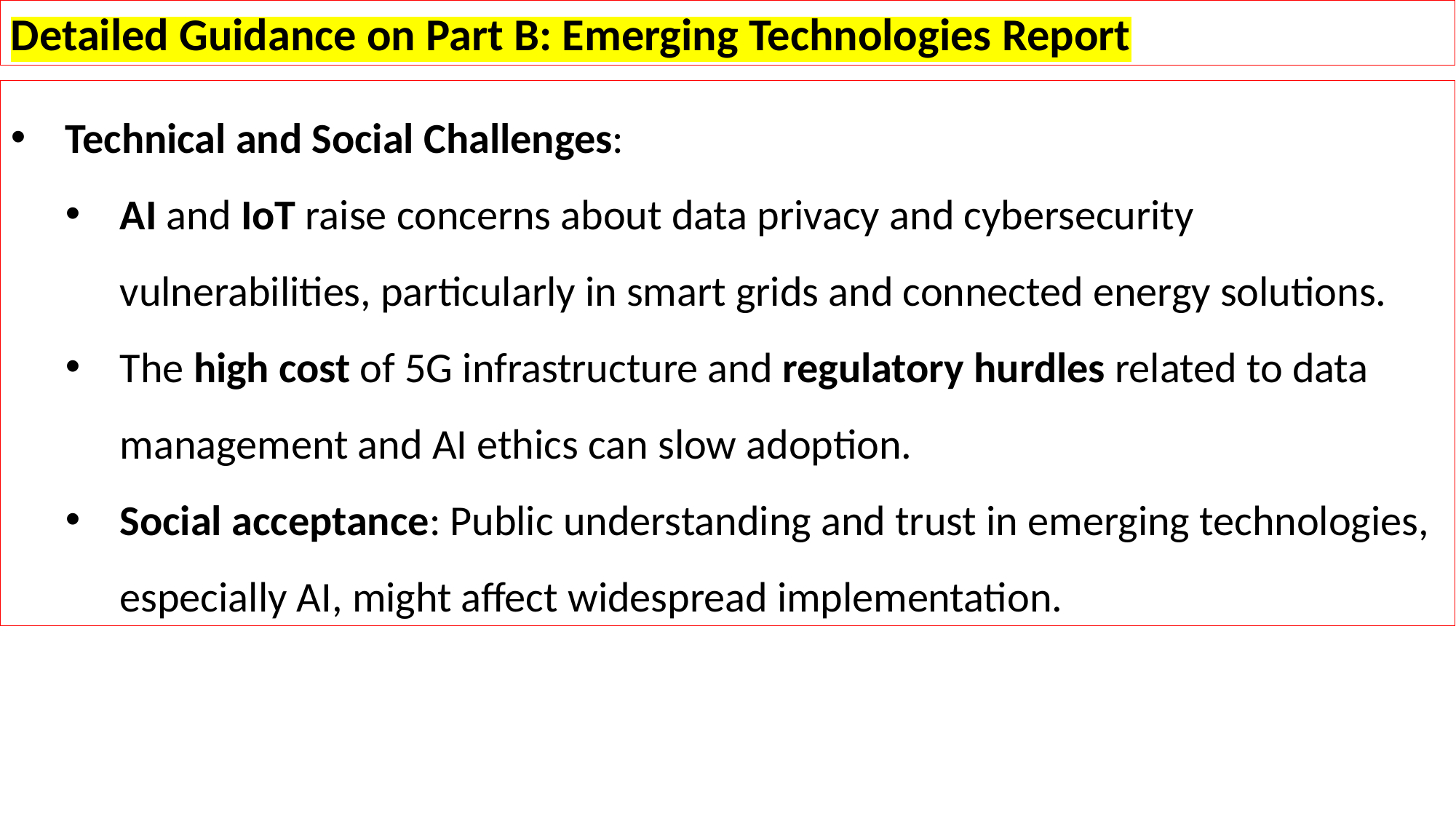

Detailed Guidance on Part B: Emerging Technologies Report
Technical and Social Challenges:
AI and IoT raise concerns about data privacy and cybersecurity vulnerabilities, particularly in smart grids and connected energy solutions.
The high cost of 5G infrastructure and regulatory hurdles related to data management and AI ethics can slow adoption.
Social acceptance: Public understanding and trust in emerging technologies, especially AI, might affect widespread implementation.